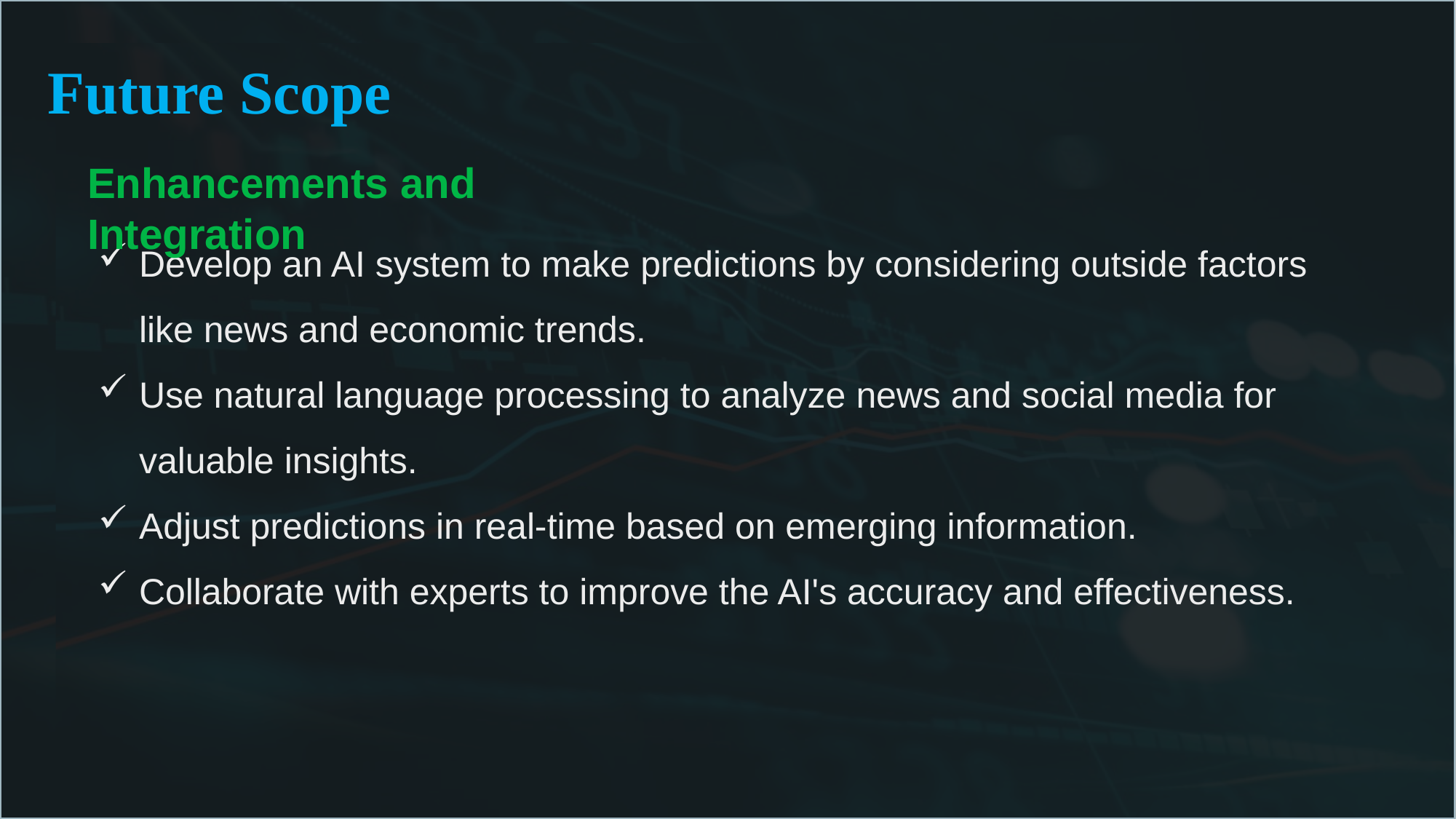

Future Scope

#

Enhancements and Integration

Develop an AI system to make predictions by considering outside factors like news and economic trends.
Use natural language processing to analyze news and social media for valuable insights.
Adjust predictions in real-time based on emerging information.
Collaborate with experts to improve the AI's accuracy and effectiveness.